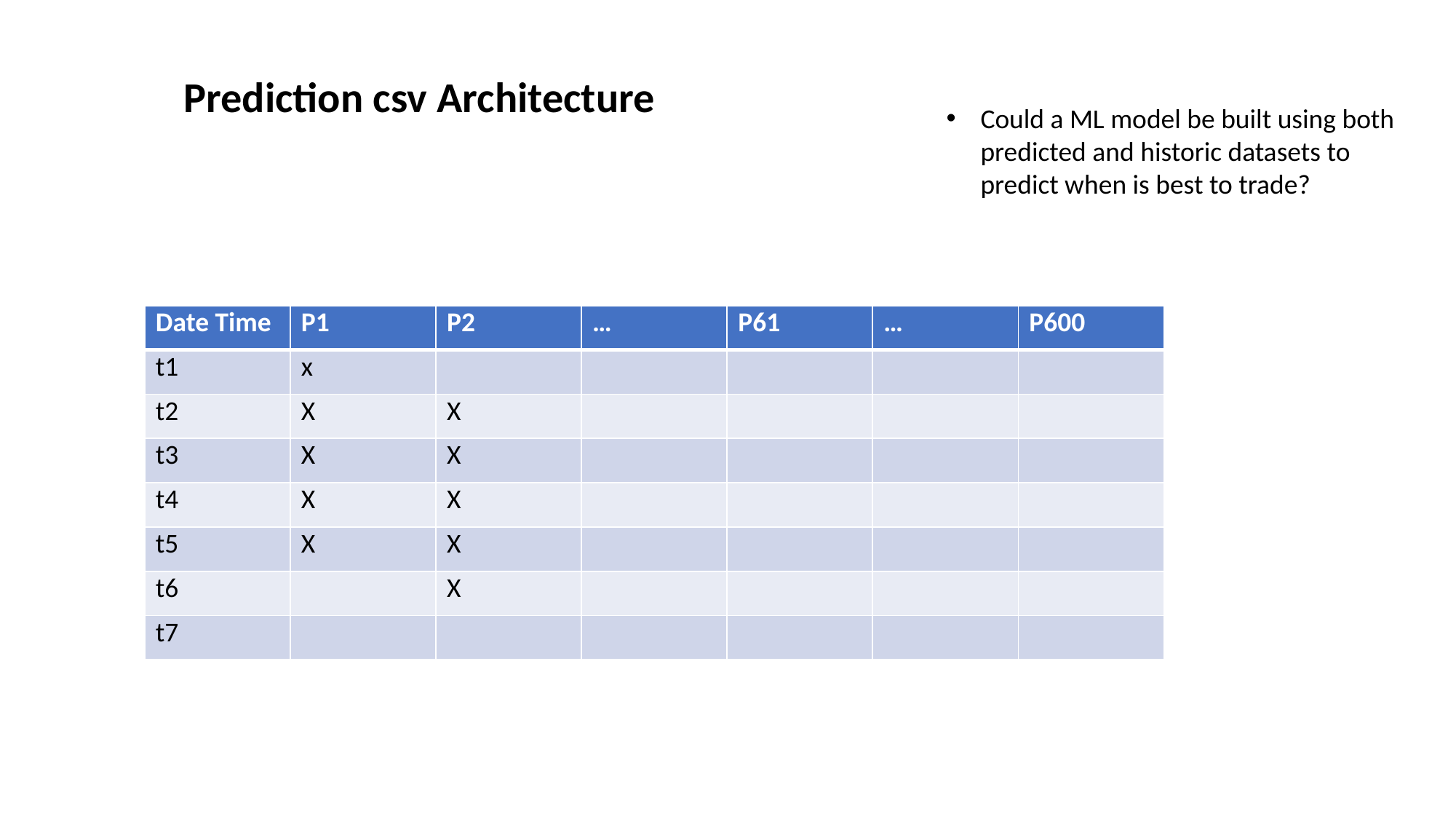

Prediction csv Architecture
Could a ML model be built using both
predicted and historic datasets to
predict when is best to trade?

| Date Time | P1 | P2 | … | P61 | … | P600 |
| --- | --- | --- | --- | --- | --- | --- |
| t1 | x |  |  |  |  |  |
| t2 | X | X |  |  |  |  |
| t3 | X | X |  |  |  |  |
| t4 | X | X |  |  |  |  |
| t5 | X | X |  |  |  |  |
| t6 |  | X |  |  |  |  |
| t7 |  |  |  |  |  |  |